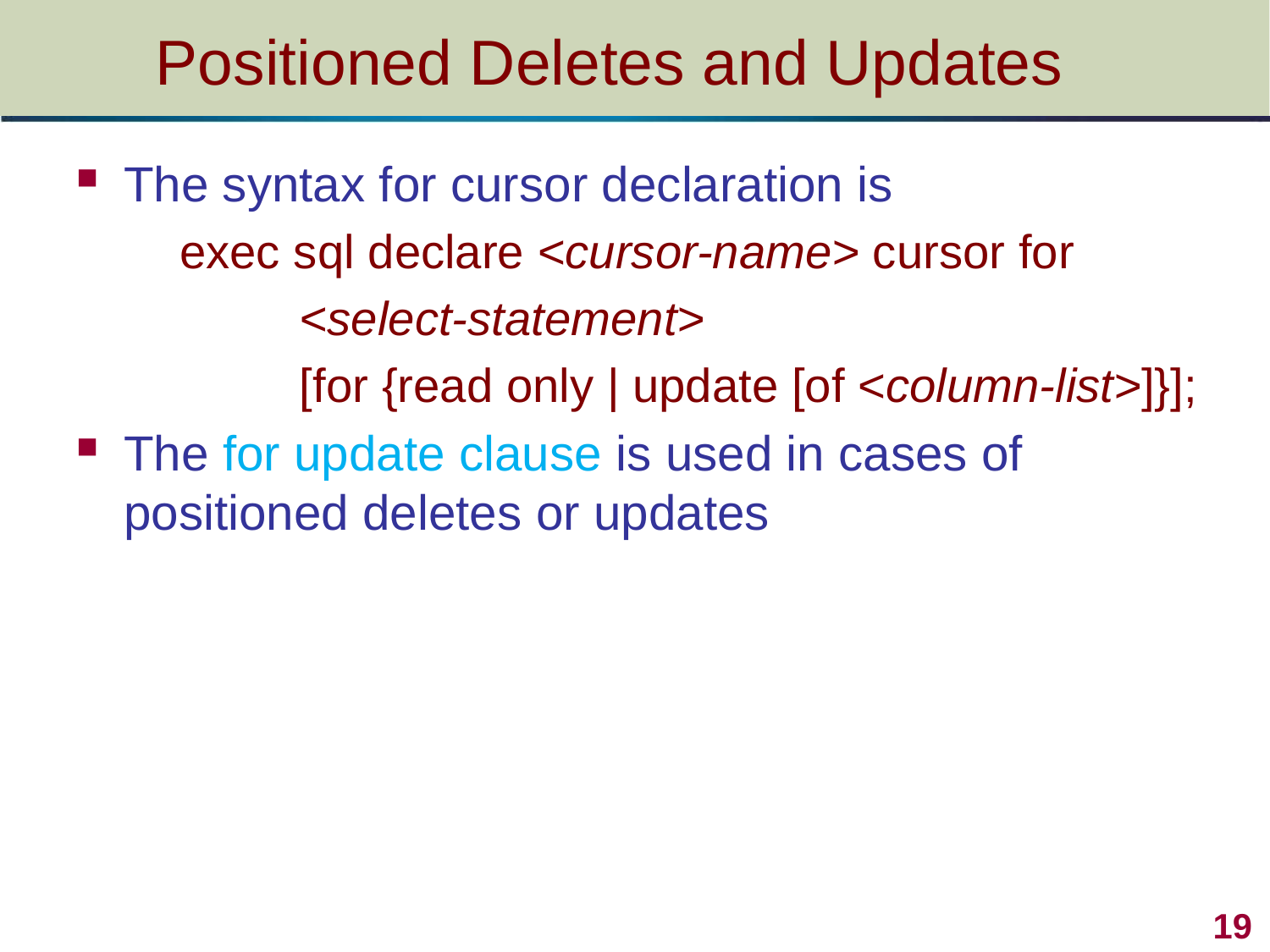

# Positioned Deletes and Updates
The syntax for cursor declaration is
   exec sql declare <cursor-name> cursor for
            <select-statement>
            [for {read only | update [of <column-list>]}];
The for update clause is used in cases of positioned deletes or updates
 19